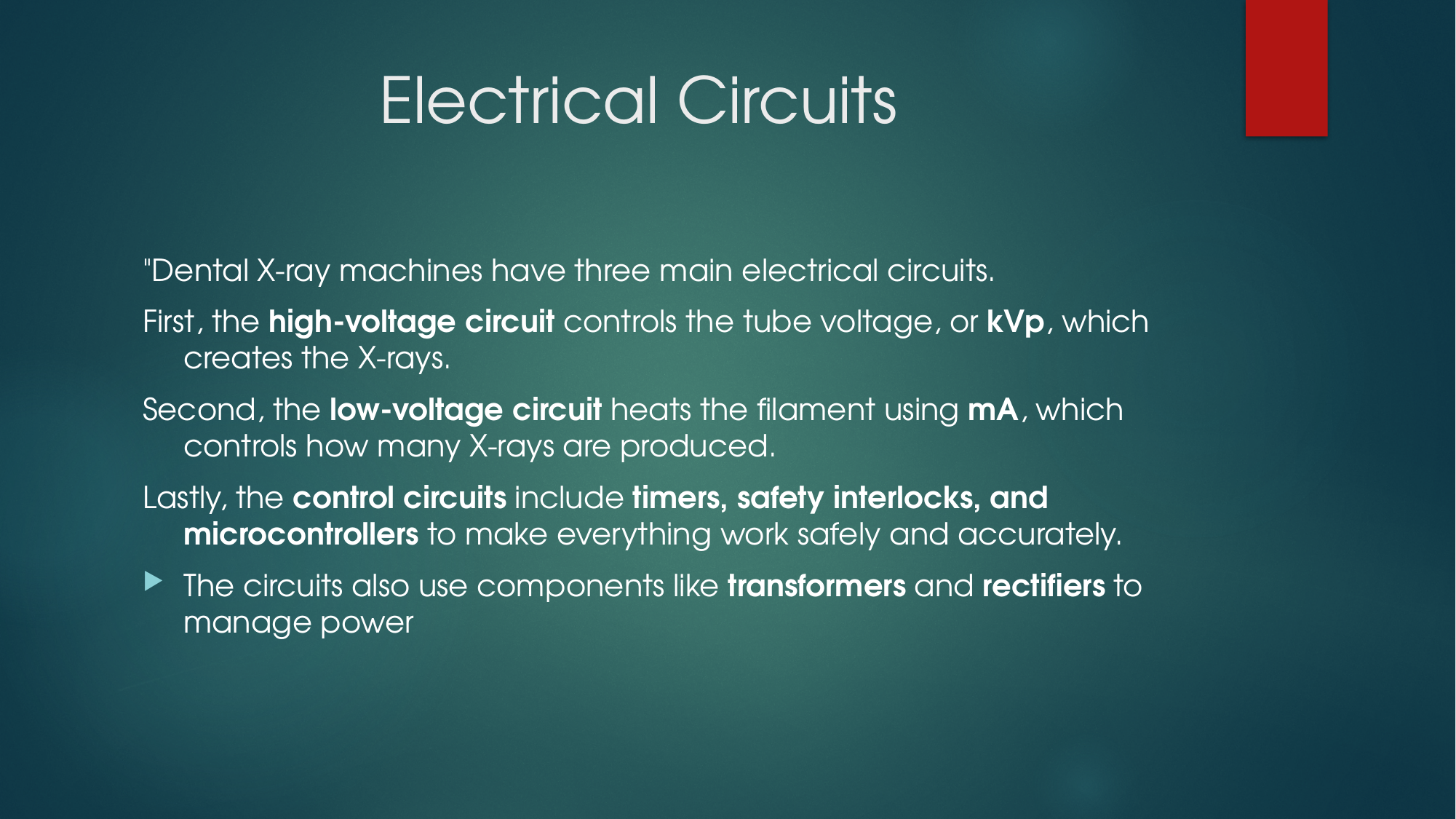

# Electrical Circuits
"Dental X-ray machines have three main electrical circuits.
First, the high-voltage circuit controls the tube voltage, or kVp, which creates the X-rays.
Second, the low-voltage circuit heats the filament using mA, which controls how many X-rays are produced.
Lastly, the control circuits include timers, safety interlocks, and microcontrollers to make everything work safely and accurately.
The circuits also use components like transformers and rectifiers to manage power